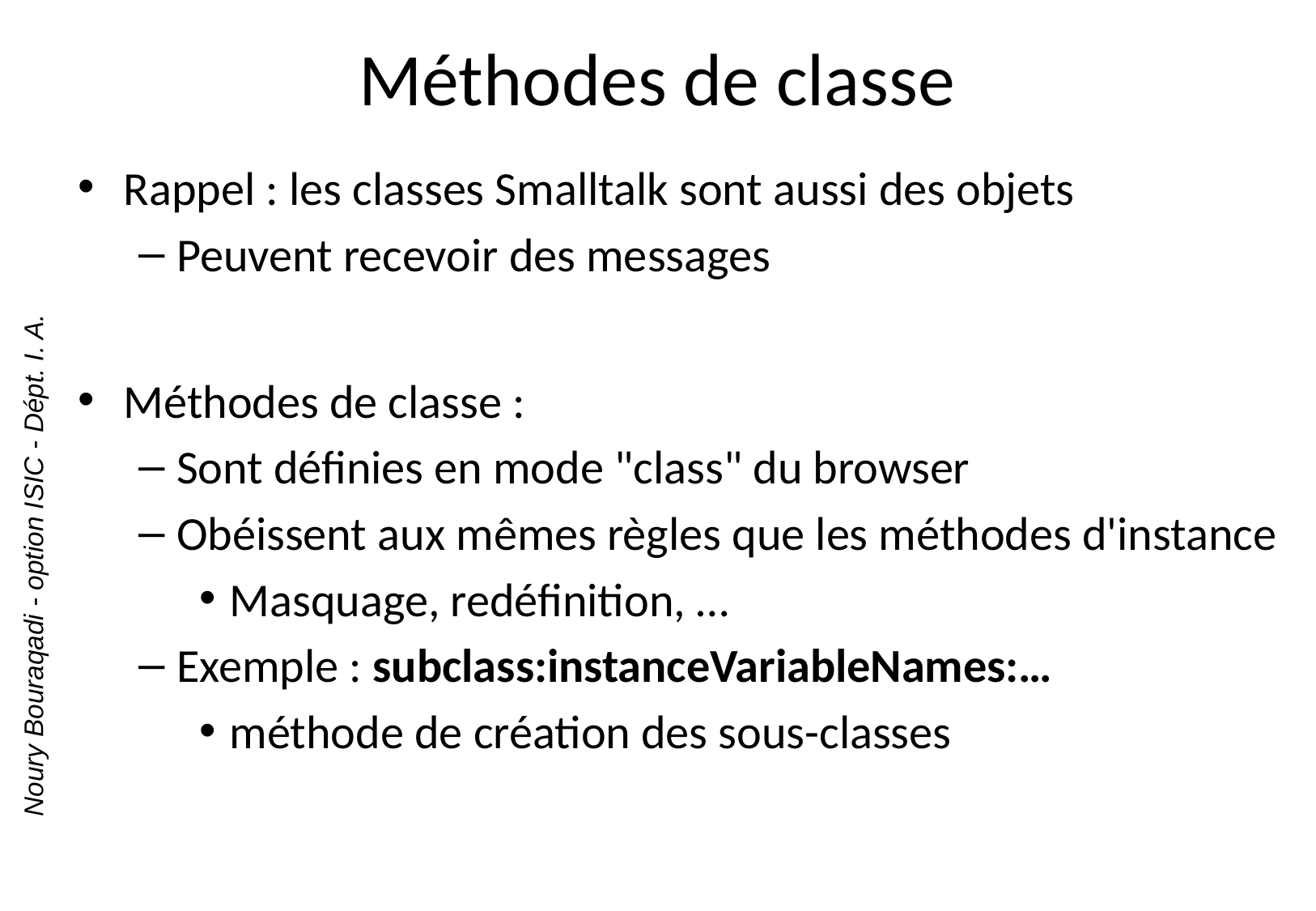

# Méthodes de classe
Rappel : les classes Smalltalk sont aussi des objets
Peuvent recevoir des messages

Méthodes de classe :
Sont définies en mode "class" du browser
Obéissent aux mêmes règles que les méthodes d'instance
Masquage, redéfinition, …
Exemple : subclass:instanceVariableNames:…
méthode de création des sous-classes